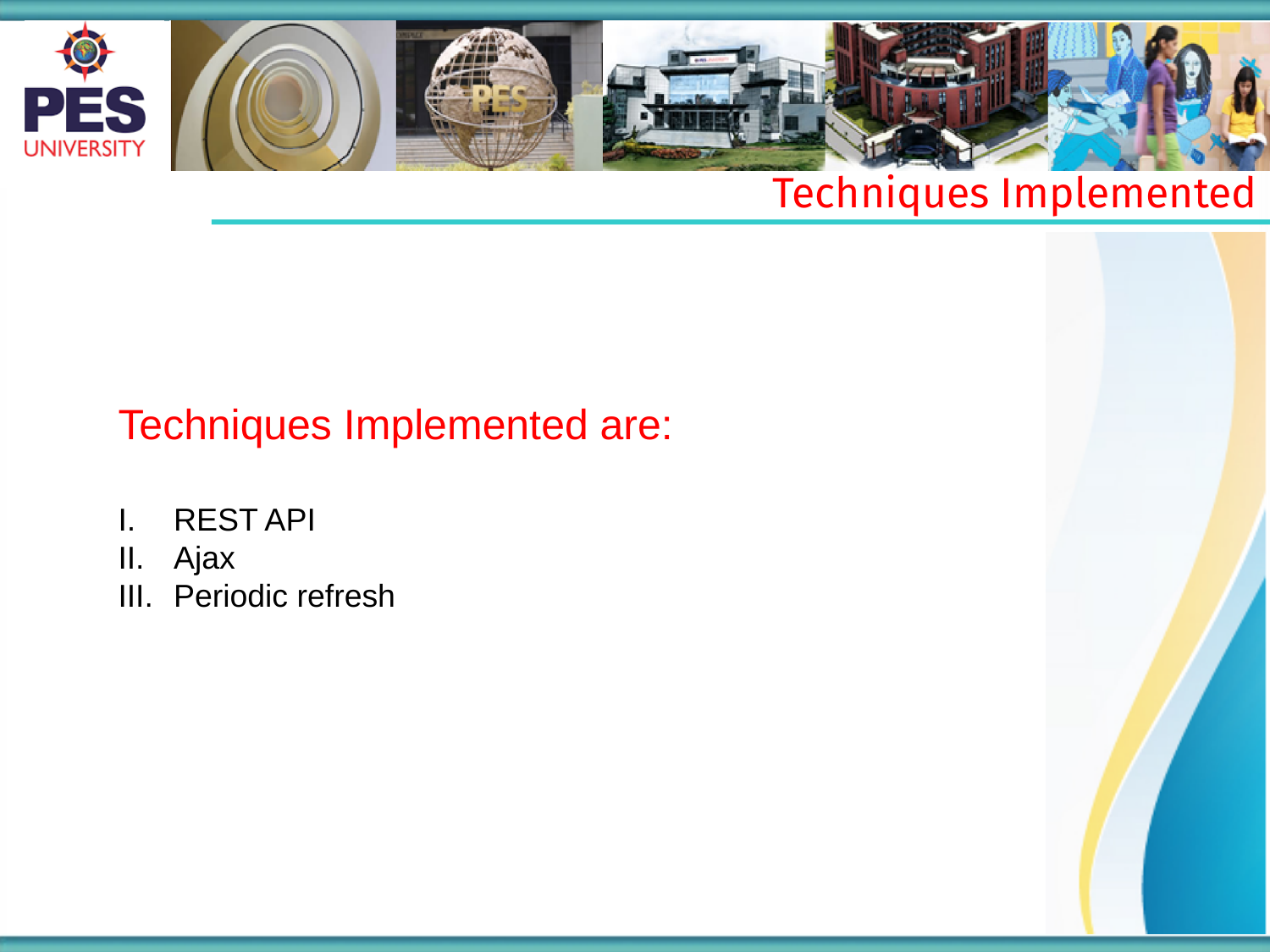

Techniques Implemented

Techniques Implemented are:

REST API
Ajax
Periodic refresh